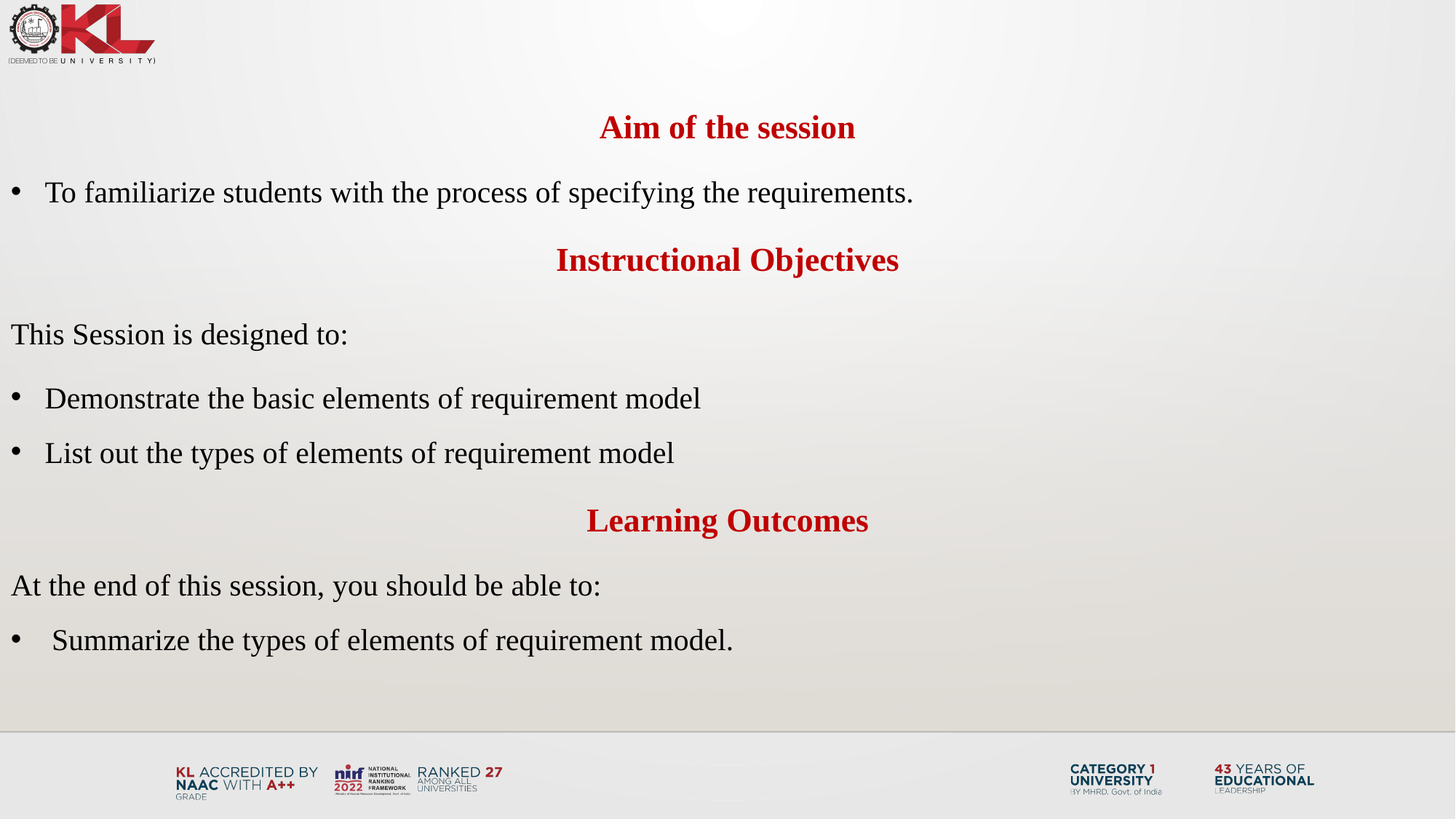

Aim of the session
To familiarize students with the process of specifying the requirements.
Instructional Objectives
This Session is designed to:
Demonstrate the basic elements of requirement model
List out the types of elements of requirement model
Learning Outcomes
At the end of this session, you should be able to:
Summarize the types of elements of requirement model.